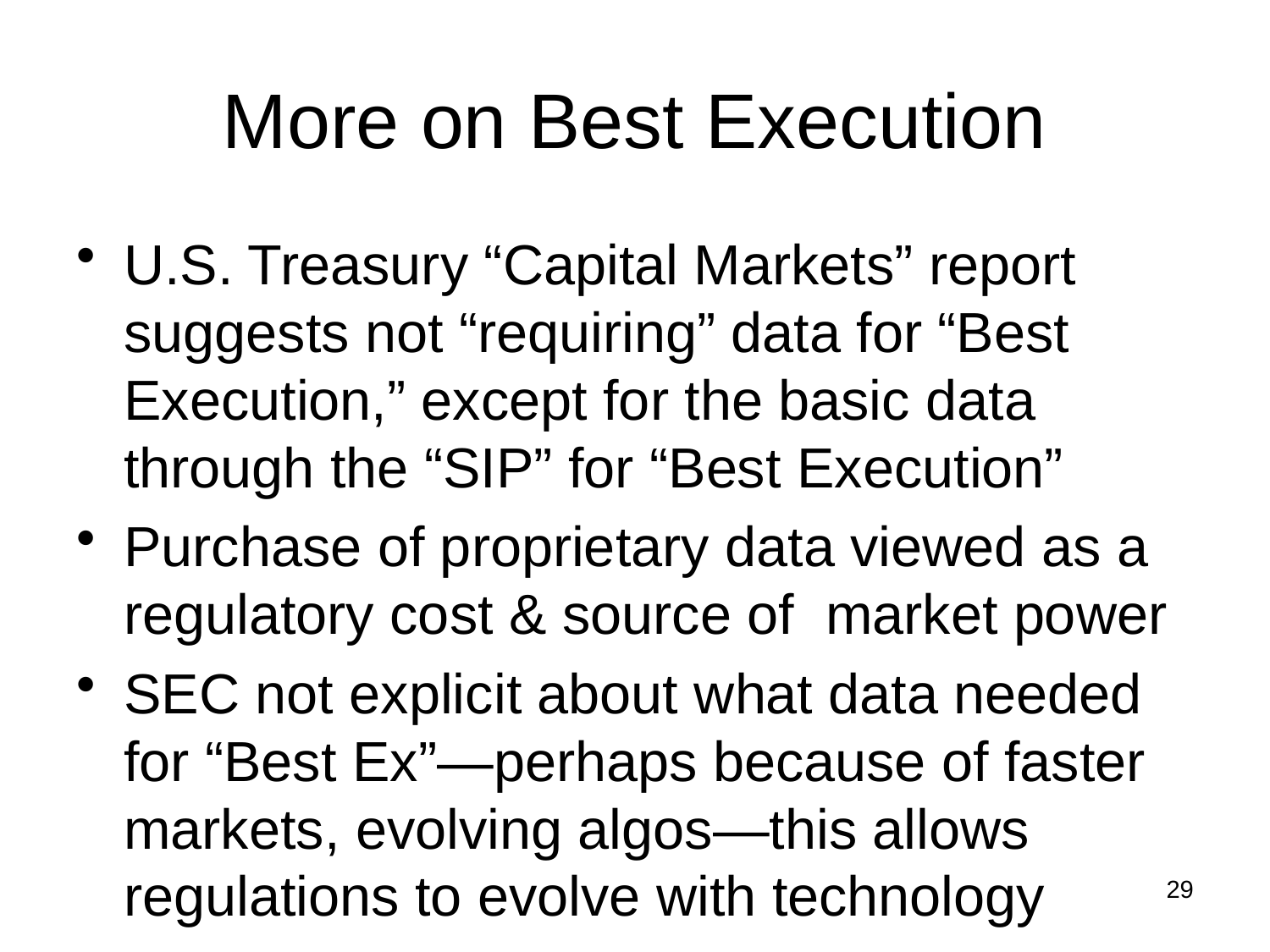

# More on Best Execution
U.S. Treasury “Capital Markets” report suggests not “requiring” data for “Best Execution,” except for the basic data through the “SIP” for “Best Execution”
Purchase of proprietary data viewed as a regulatory cost & source of  market power
SEC not explicit about what data needed for “Best Ex”—perhaps because of faster markets, evolving algos—this allows regulations to evolve with technology
29